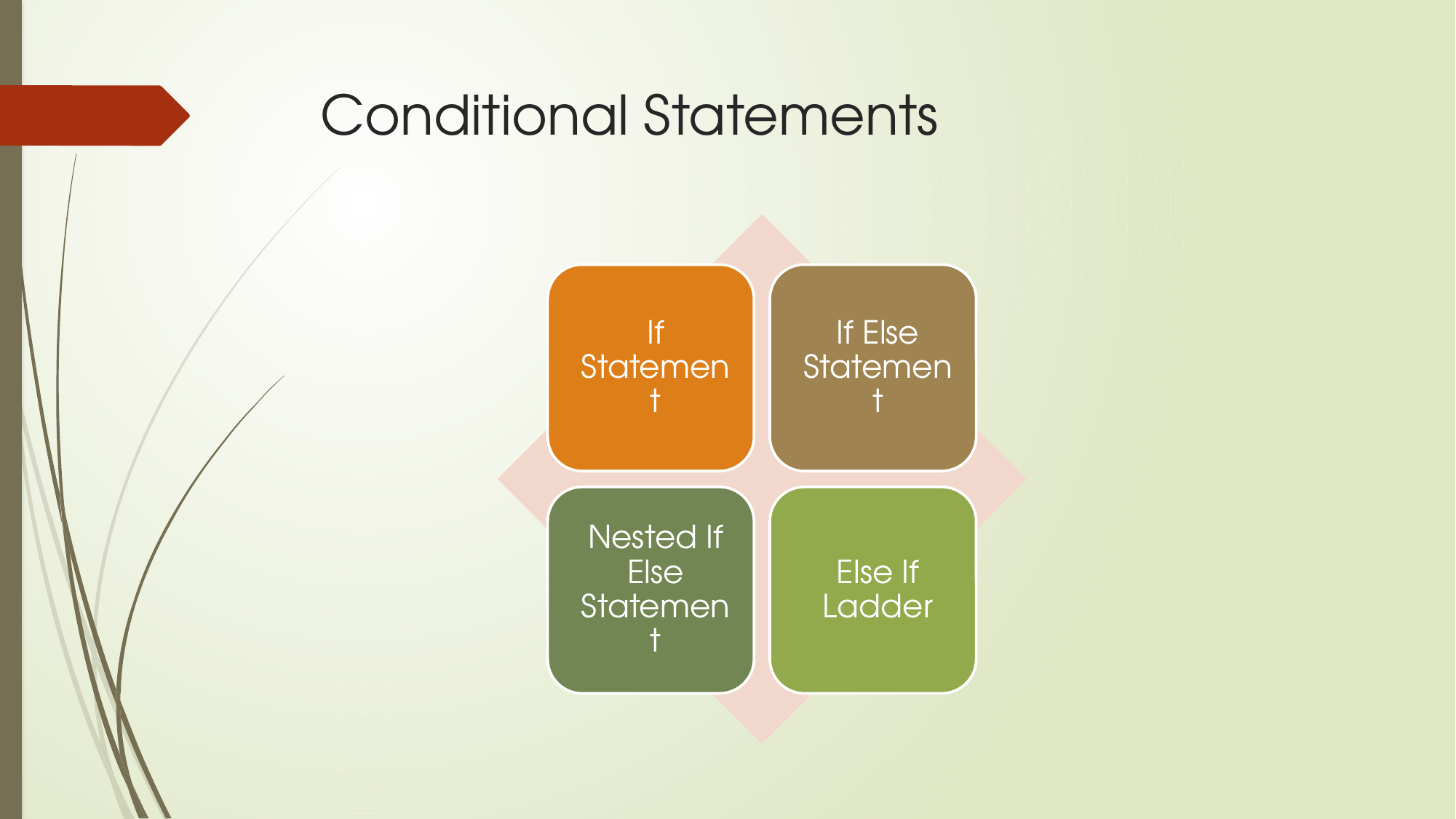

# Conditional Statements
If Statement
If Else Statement
Nested If Else Statement
Else If Ladder